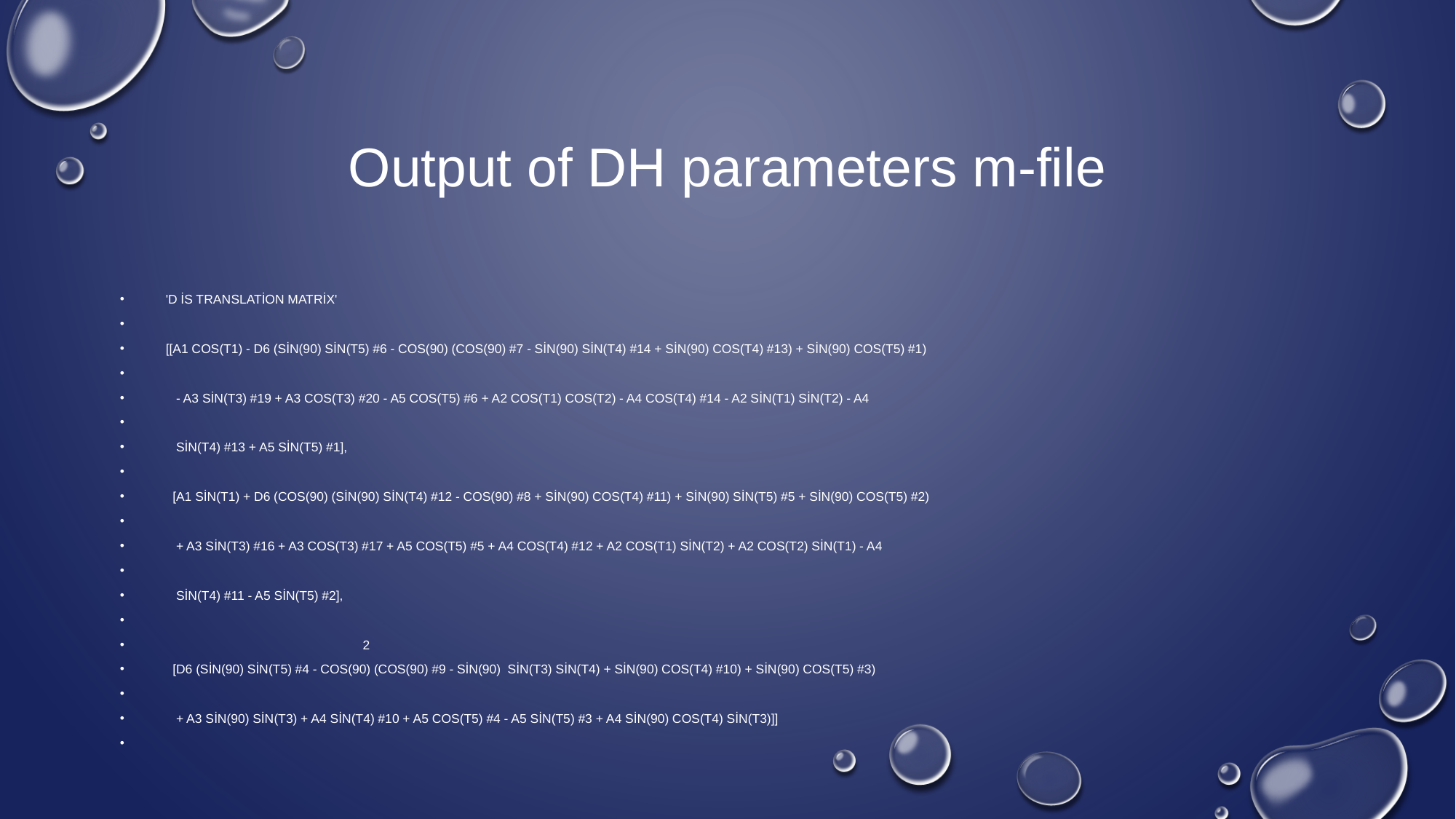

# Output of DH parameters m-file
'd is translation Matrix'

[[a1 cos(t1) - d6 (sin(90) sin(t5) #6 - cos(90) (cos(90) #7 - sin(90) sin(t4) #14 + sin(90) cos(t4) #13) + sin(90) cos(t5) #1)

   - a3 sin(t3) #19 + a3 cos(t3) #20 - a5 cos(t5) #6 + a2 cos(t1) cos(t2) - a4 cos(t4) #14 - a2 sin(t1) sin(t2) - a4

   sin(t4) #13 + a5 sin(t5) #1],

  [a1 sin(t1) + d6 (cos(90) (sin(90) sin(t4) #12 - cos(90) #8 + sin(90) cos(t4) #11) + sin(90) sin(t5) #5 + sin(90) cos(t5) #2)

   + a3 sin(t3) #16 + a3 cos(t3) #17 + a5 cos(t5) #5 + a4 cos(t4) #12 + a2 cos(t1) sin(t2) + a2 cos(t2) sin(t1) - a4

   sin(t4) #11 - a5 sin(t5) #2],

                                                         2
  [d6 (sin(90) sin(t5) #4 - cos(90) (cos(90) #9 - sin(90)  sin(t3) sin(t4) + sin(90) cos(t4) #10) + sin(90) cos(t5) #3)

   + a3 sin(90) sin(t3) + a4 sin(t4) #10 + a5 cos(t5) #4 - a5 sin(t5) #3 + a4 sin(90) cos(t4) sin(t3)]]